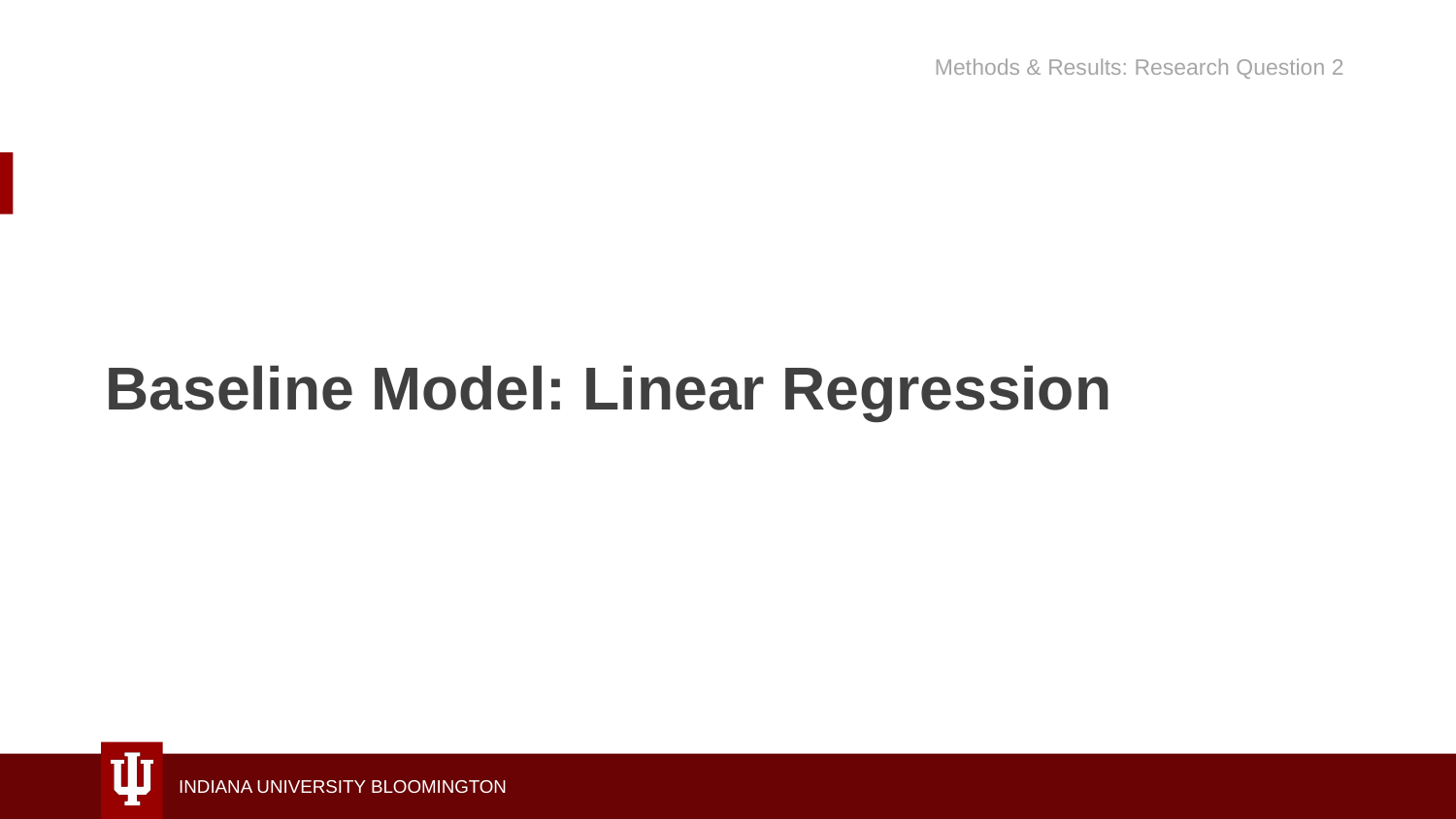

Methods & Results: Research Question 2
# Baseline Model: Linear Regression